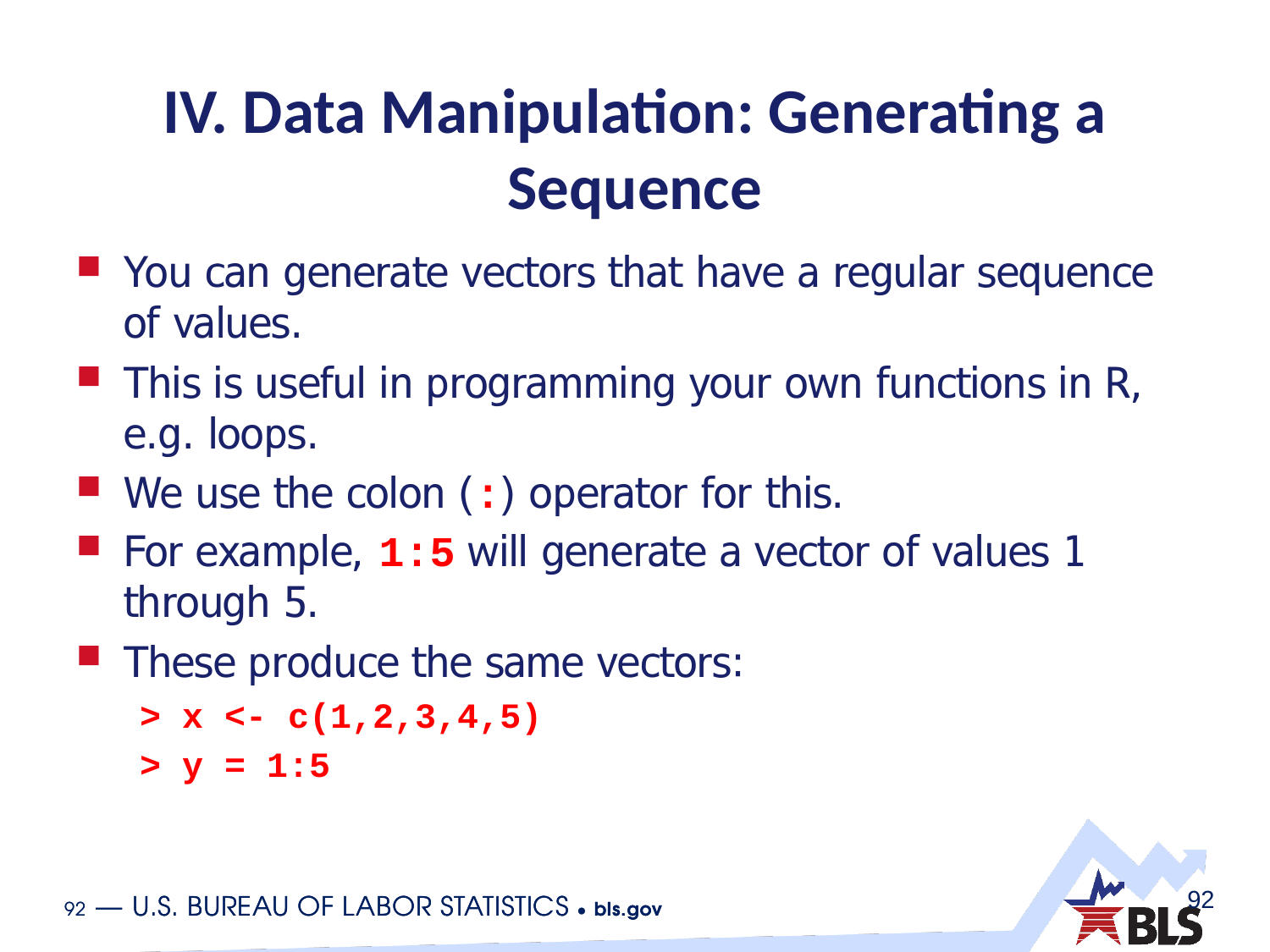

# IV. Data Manipulation: Generating a Sequence
You can generate vectors that have a regular sequence of values.
This is useful in programming your own functions in R, e.g. loops.
We use the colon (:) operator for this.
For example, 1:5 will generate a vector of values 1 through 5.
These produce the same vectors:
> x <- c(1,2,3,4,5)
> y = 1:5
92